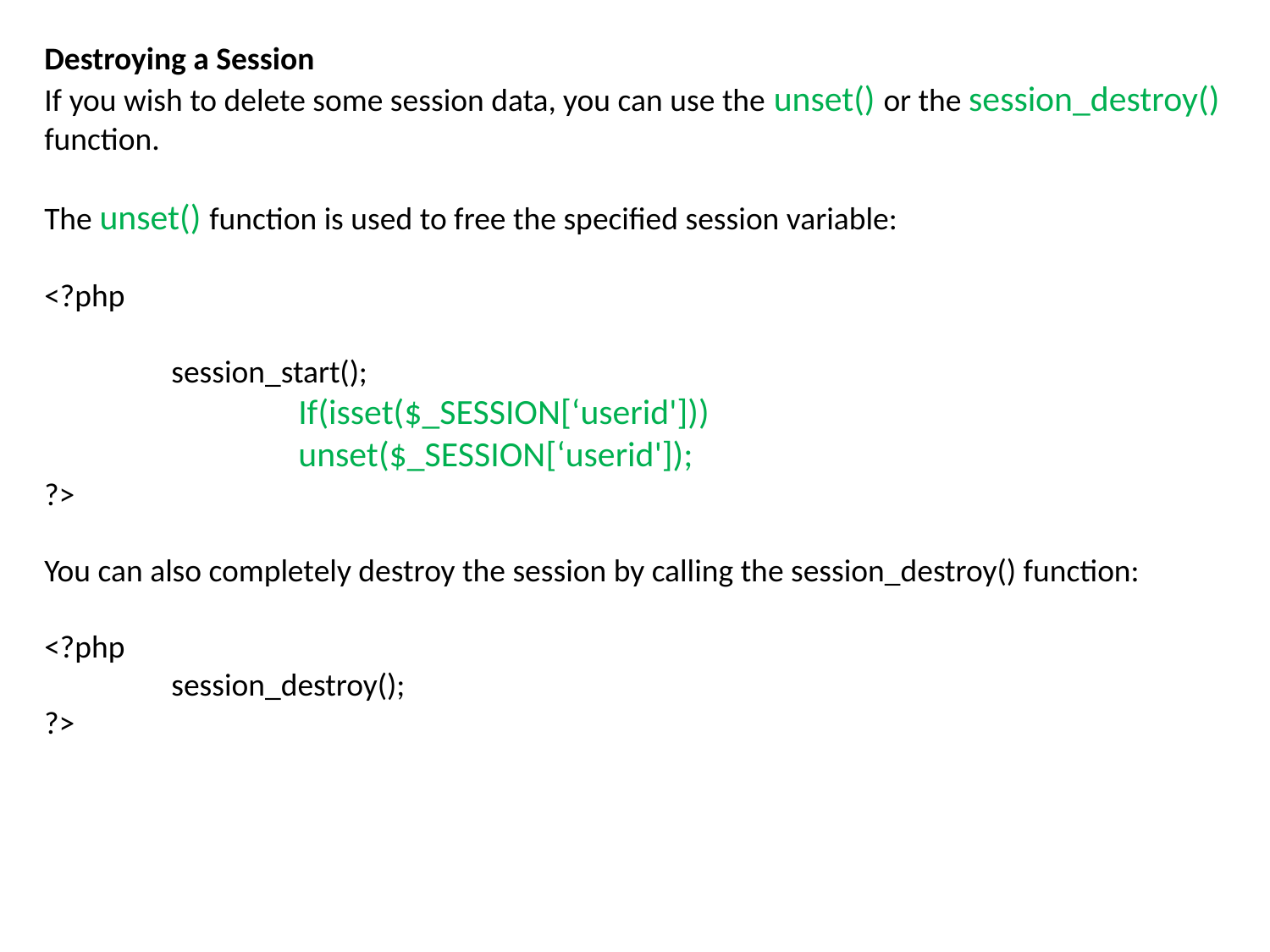

Destroying a Session
If you wish to delete some session data, you can use the unset() or the session_destroy() function.

The unset() function is used to free the specified session variable:

<?php
	session_start();
		If(isset($_SESSION[‘userid']))
  		unset($_SESSION[‘userid']);
?>

You can also completely destroy the session by calling the session_destroy() function:

<?php
	session_destroy();
?>